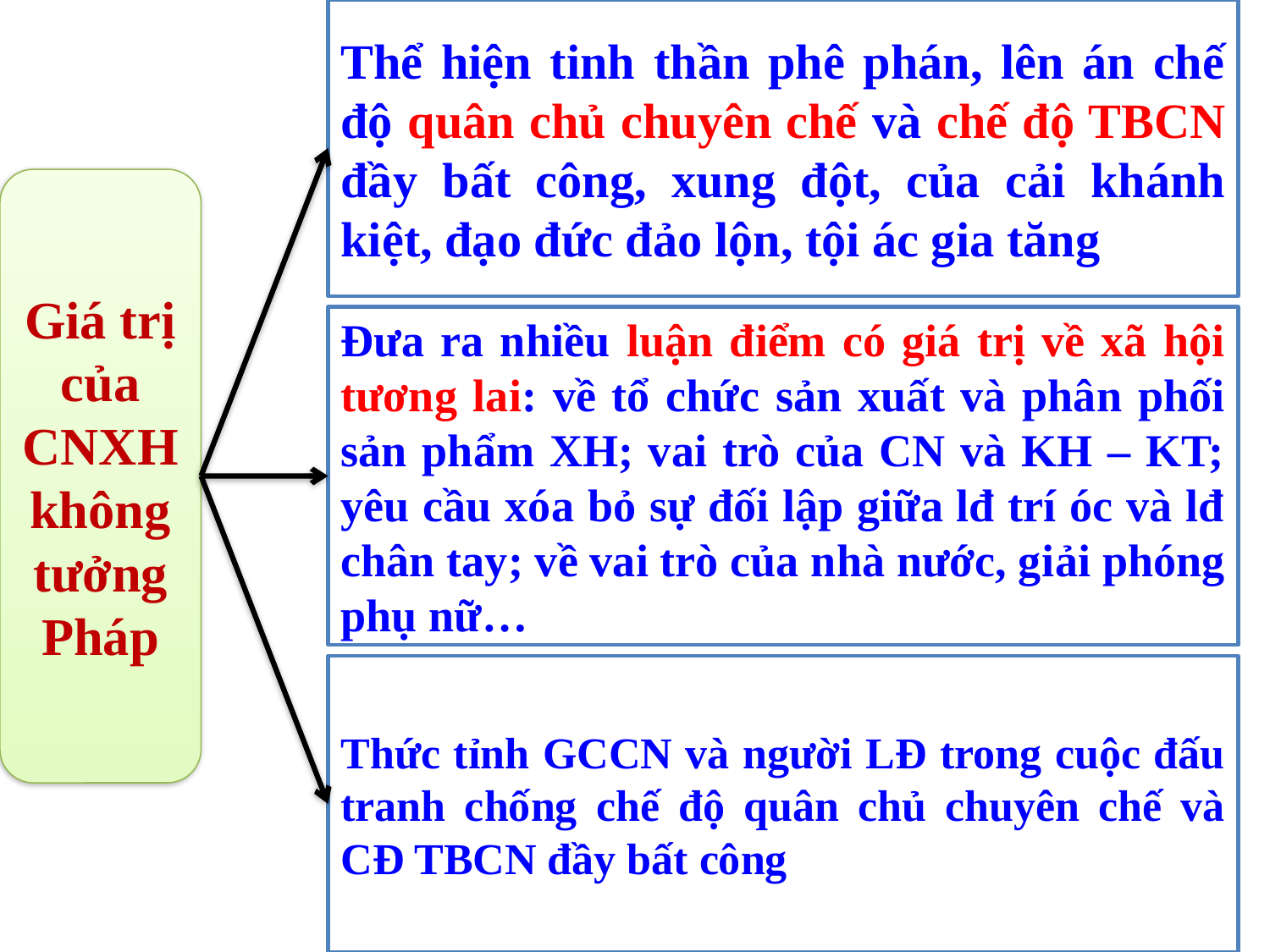

Thể hiện tinh thần phê phán, lên án chế độ quân chủ chuyên chế và chế độ TBCN đầy bất công, xung đột, của cải khánh kiệt, đạo đức đảo lộn, tội ác gia tăng
Giá trị của CNXH không tưởng Pháp
Đưa ra nhiều luận điểm có giá trị về xã hội tương lai: về tổ chức sản xuất và phân phối sản phẩm XH; vai trò của CN và KH – KT; yêu cầu xóa bỏ sự đối lập giữa lđ trí óc và lđ chân tay; về vai trò của nhà nước, giải phóng phụ nữ…
Thức tỉnh GCCN và người LĐ trong cuộc đấu tranh chống chế độ quân chủ chuyên chế và CĐ TBCN đầy bất công